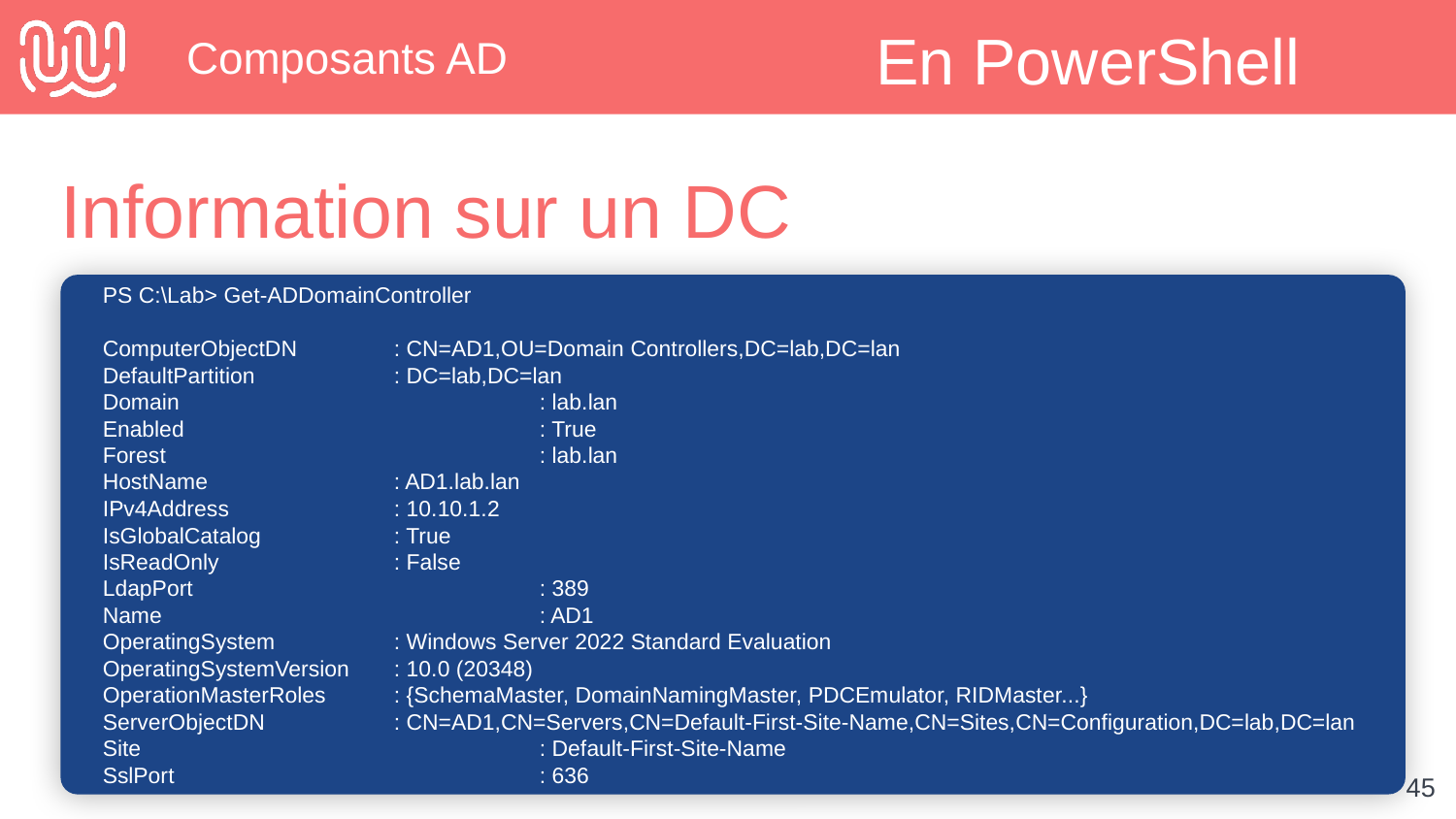

# Composants AD
En PowerShell
Information sur un DC
PS C:\Lab> Get-ADDomainController

ComputerObjectDN           	: CN=AD1,OU=Domain Controllers,DC=lab,DC=lan
DefaultPartition           	: DC=lab,DC=lan
Domain                     		: lab.lan
Enabled                    		: True
Forest                     		: lab.lan
HostName                   	: AD1.lab.lan
IPv4Address                	: 10.10.1.2
IsGlobalCatalog            	: True
IsReadOnly                 	: False
LdapPort                   		: 389
Name                       		: AD1
OperatingSystem            	: Windows Server 2022 Standard Evaluation
OperatingSystemVersion     	: 10.0 (20348)
OperationMasterRoles       	: {SchemaMaster, DomainNamingMaster, PDCEmulator, RIDMaster...}
ServerObjectDN             	: CN=AD1,CN=Servers,CN=Default-First-Site-Name,CN=Sites,CN=Configuration,DC=lab,DC=lan
Site                       		: Default-First-Site-Name
SslPort                    		: 636
45